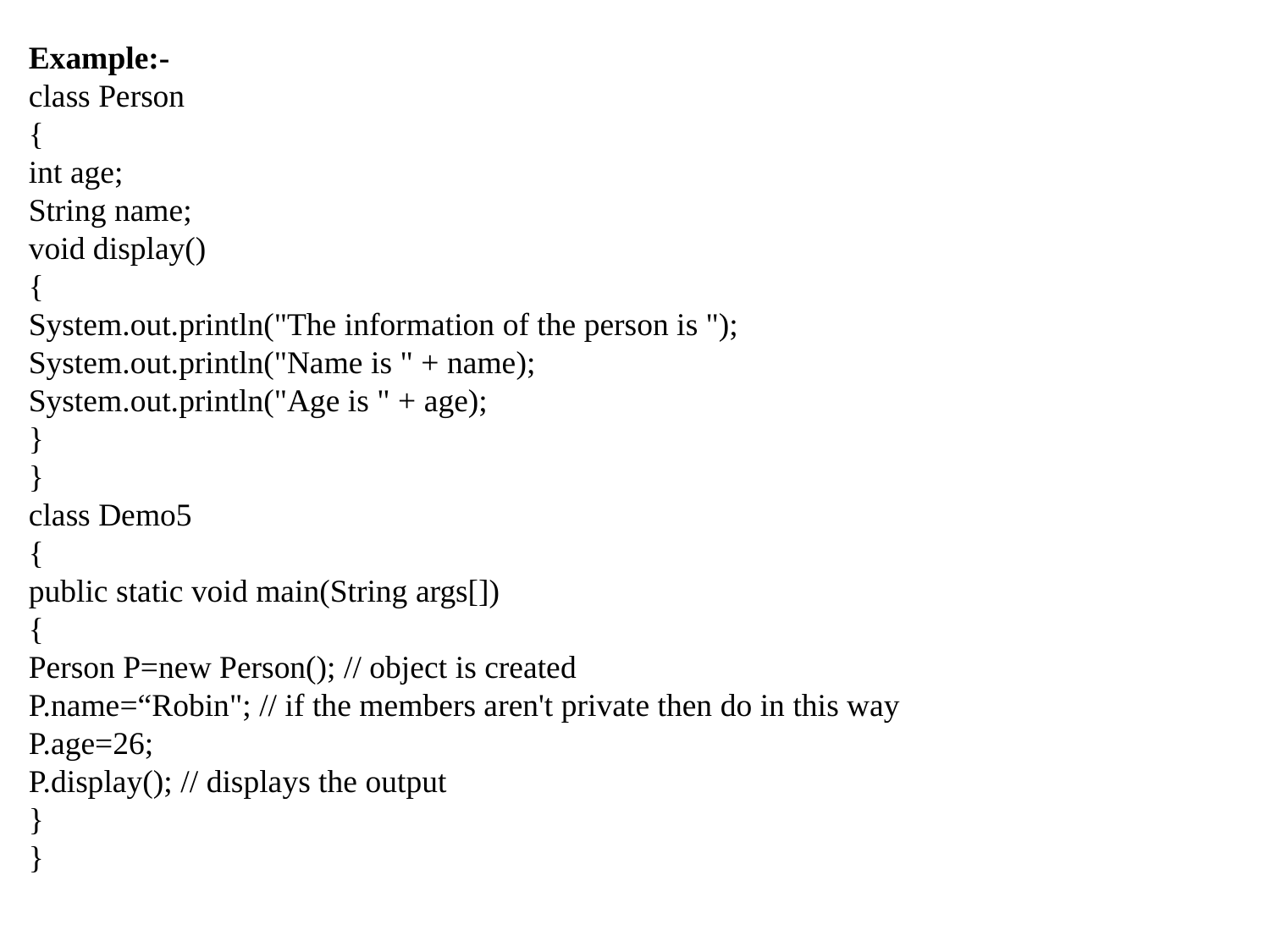

Example:-
class Person
{
int age;
String name;
void display()
{
System.out.println("The information of the person is ");
System.out.println("Name is " + name);
System.out.println("Age is " + age);
}
}
class Demo5
{
public static void main(String args[])
{
Person P=new Person(); // object is created
P.name=“Robin"; // if the members aren't private then do in this way
P.age=26;
P.display(); // displays the output
}
}